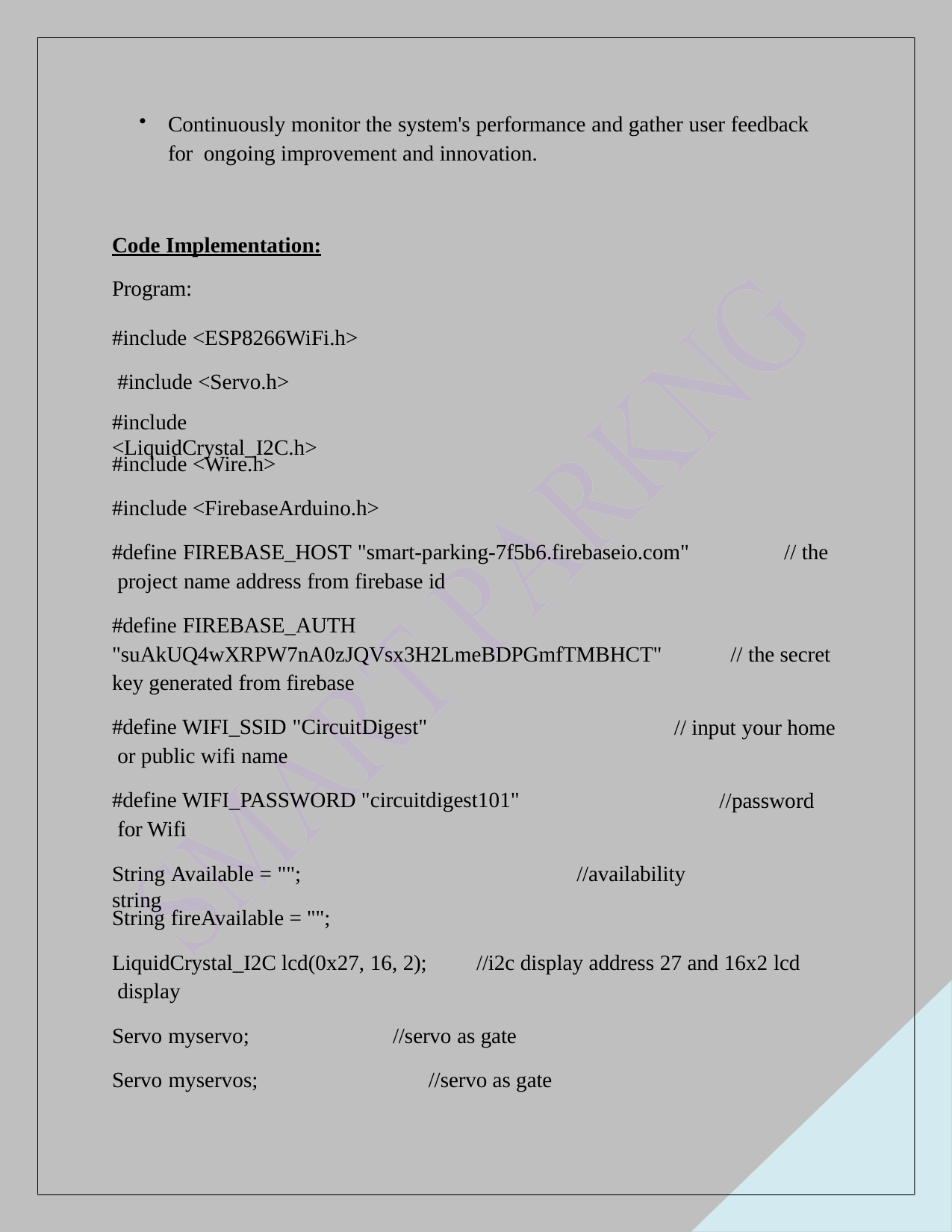

Continuously monitor the system's performance and gather user feedback for  ongoing improvement and innovation.

Code Implementation:
Program:
#include <ESP8266WiFi.h>  #include <Servo.h>
#include <LiquidCrystal_I2C.h>
#include <Wire.h>
#include <FirebaseArduino.h>
#define FIREBASE_HOST "smart-parking-7f5b6.firebaseio.com"  project name address from firebase id
// the
#define FIREBASE_AUTH  "suAkUQ4wXRPW7nA0zJQVsx3H2LmeBDPGmfTMBHCT"
key generated from firebase
#define WIFI_SSID "CircuitDigest"  or public wifi name
#define WIFI_PASSWORD "circuitdigest101"  for Wifi
// the secret
// input your home
//password
String Available = "";	//availability string
String fireAvailable = "";
LiquidCrystal_I2C lcd(0x27, 16, 2);  display
//i2c display address 27 and 16x2 lcd
Servo myservo;	//servo as gate
Servo myservos;	//servo as gate